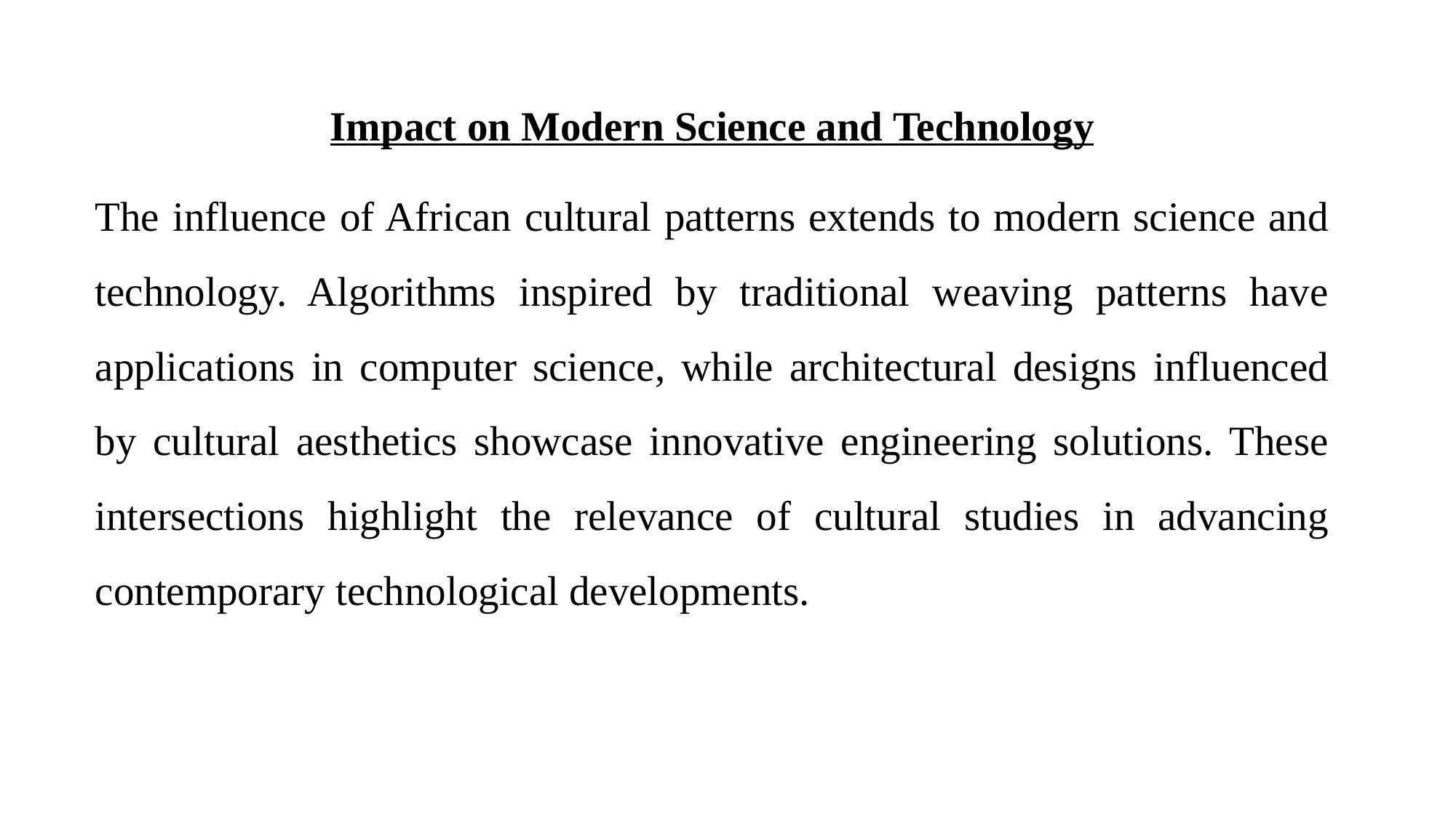

Impact on Modern Science and Technology
The influence of African cultural patterns extends to modern science and technology. Algorithms inspired by traditional weaving patterns have applications in computer science, while architectural designs influenced by cultural aesthetics showcase innovative engineering solutions. These intersections highlight the relevance of cultural studies in advancing contemporary technological developments.